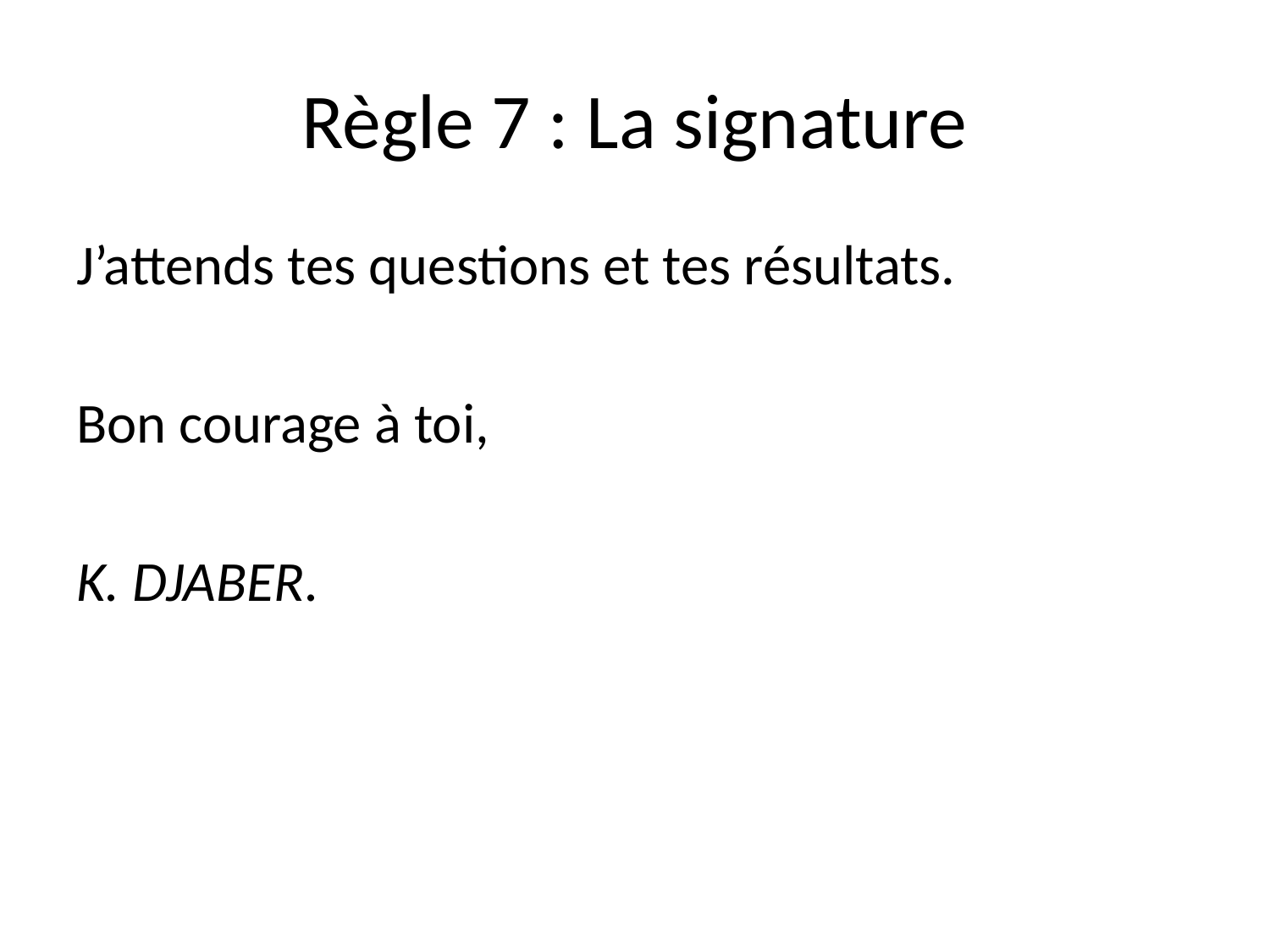

# Règle 7 : La signature
J’attends tes questions et tes résultats.

Bon courage à toi,

K. DJABER.